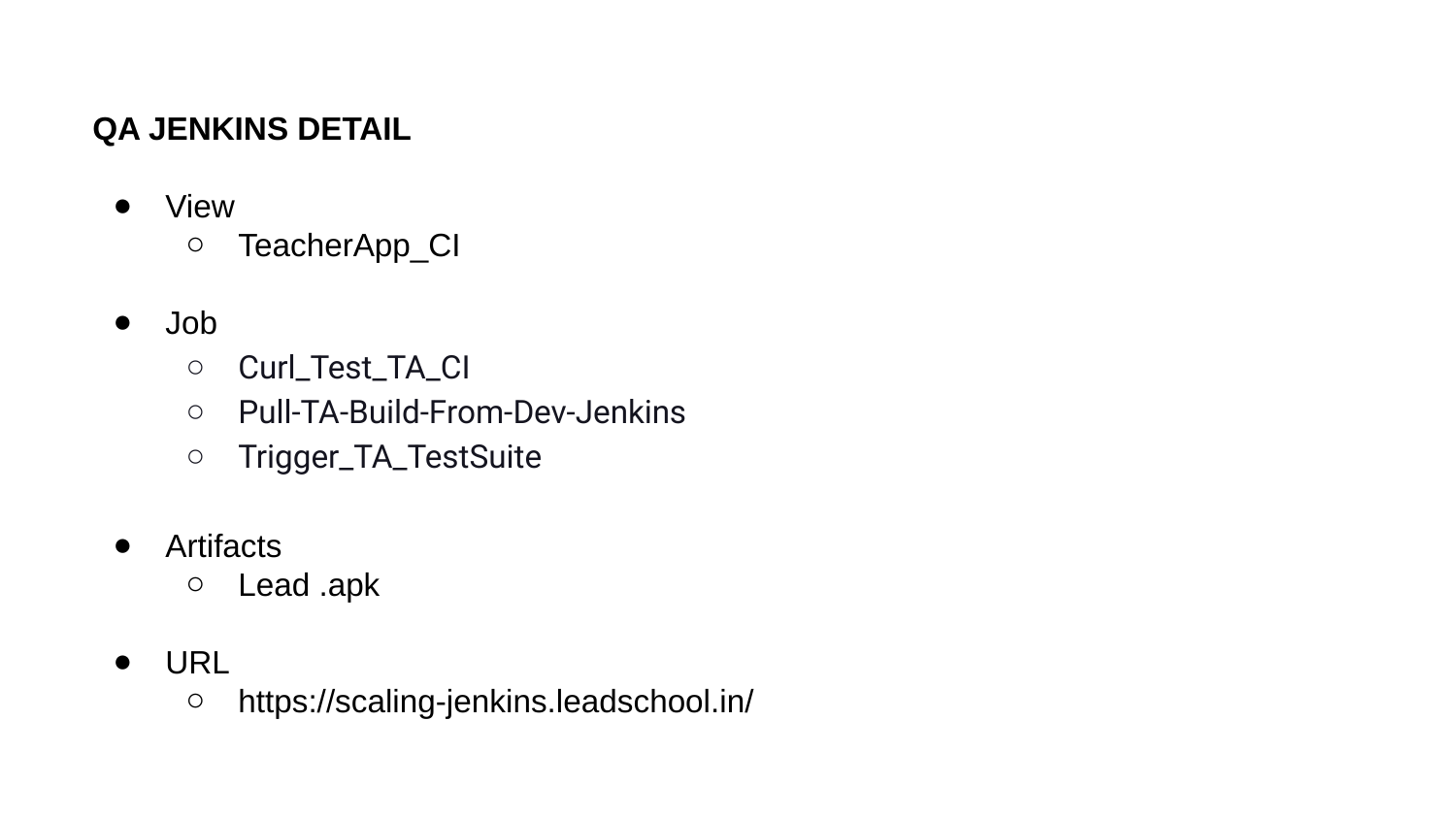

# QA JENKINS DETAIL

View
TeacherApp_CI

Job
Curl_Test_TA_CI
Pull-TA-Build-From-Dev-Jenkins
Trigger_TA_TestSuite

Artifacts
Lead .apk

URL
https://scaling-jenkins.leadschool.in/